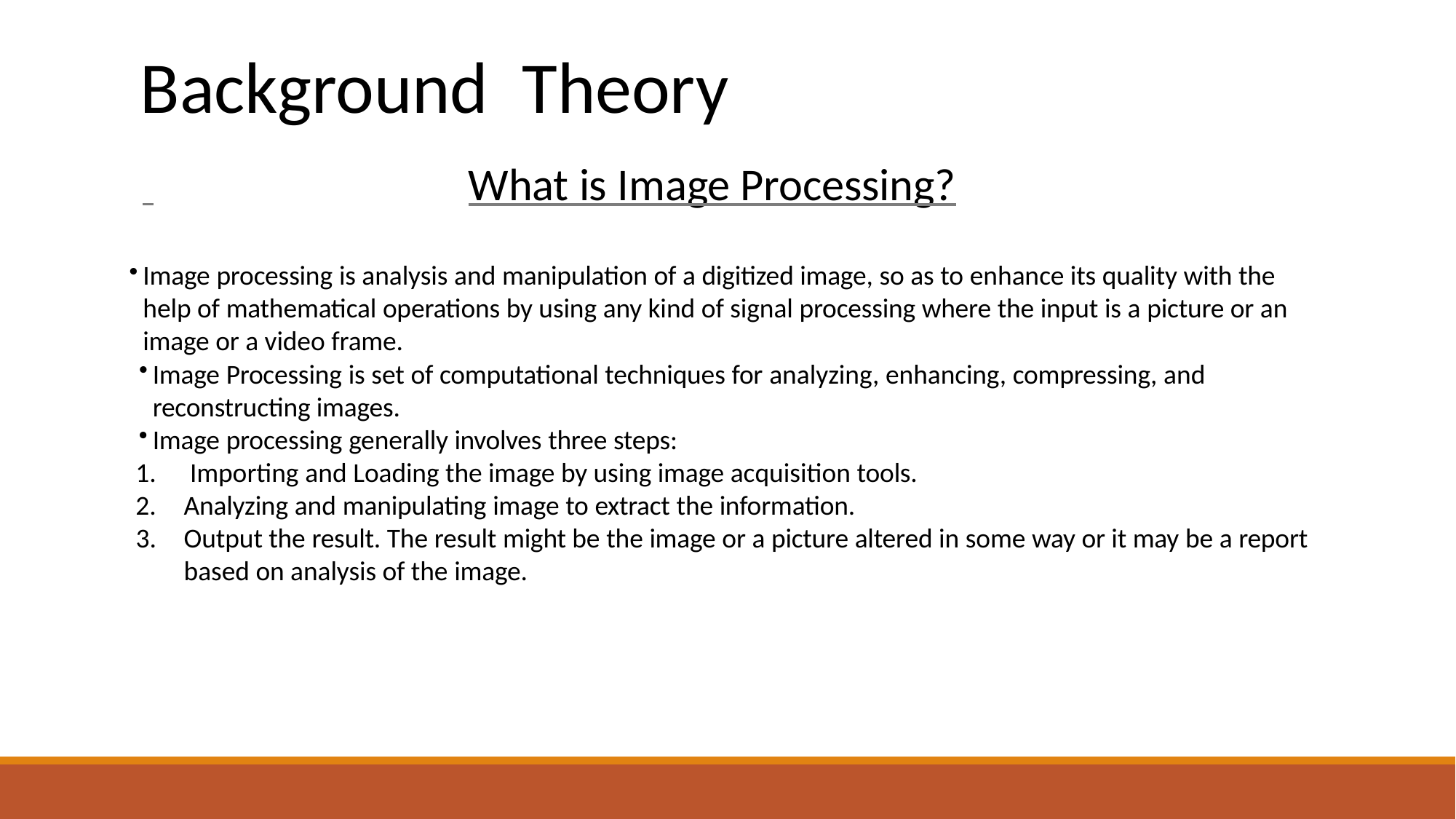

# Background	Theory
 	What is Image Processing?
Image processing is analysis and manipulation of a digitized image, so as to enhance its quality with the  help of mathematical operations by using any kind of signal processing where the input is a picture or an  image or a video frame.
Image Processing is set of computational techniques for analyzing, enhancing, compressing, and  reconstructing images.
Image processing generally involves three steps:
Importing and Loading the image by using image acquisition tools.
Analyzing and manipulating image to extract the information.
Output the result. The result might be the image or a picture altered in some way or it may be a report  based on analysis of the image.